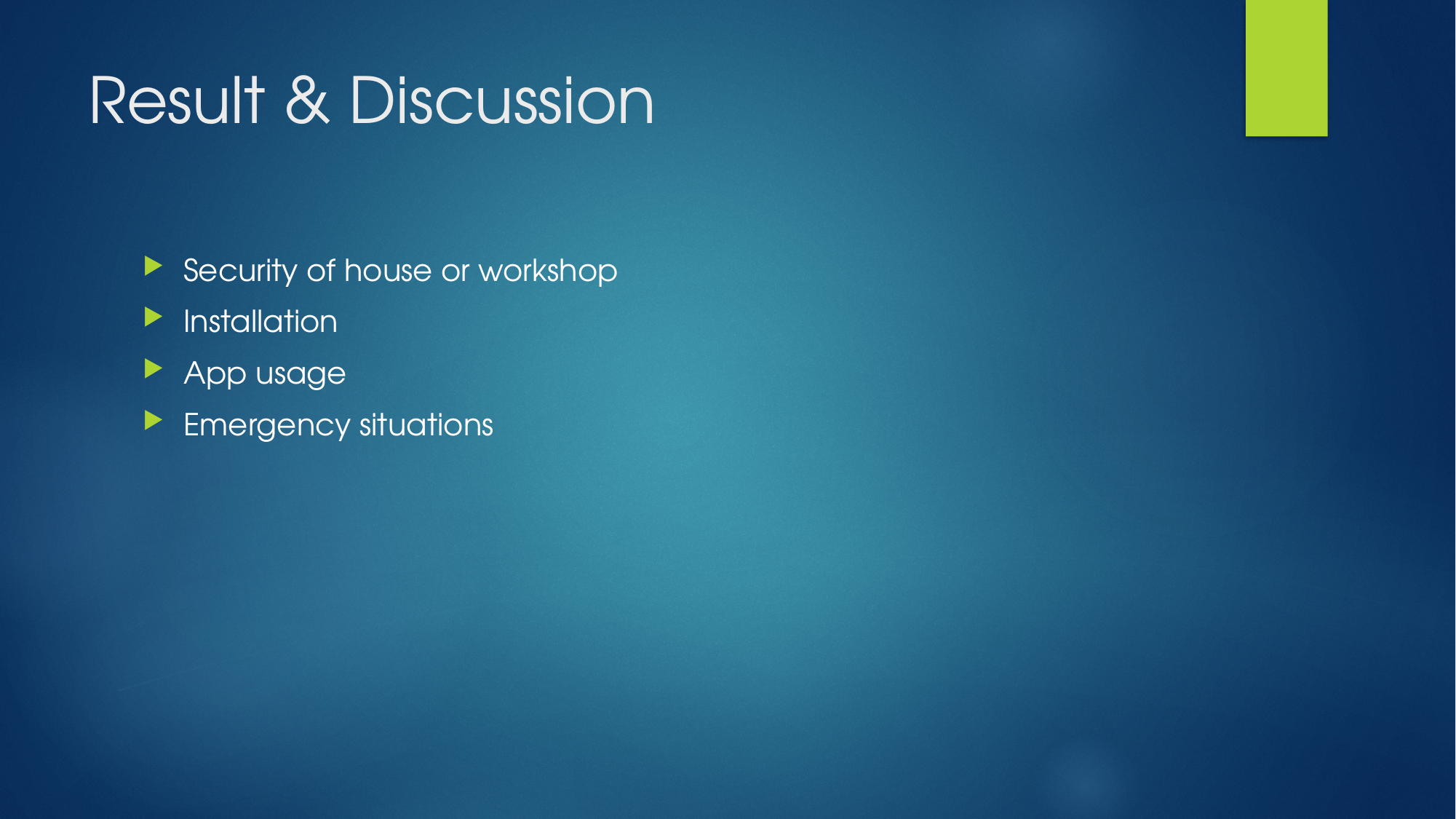

# Result & Discussion
Security of house or workshop
Installation
App usage
Emergency situations